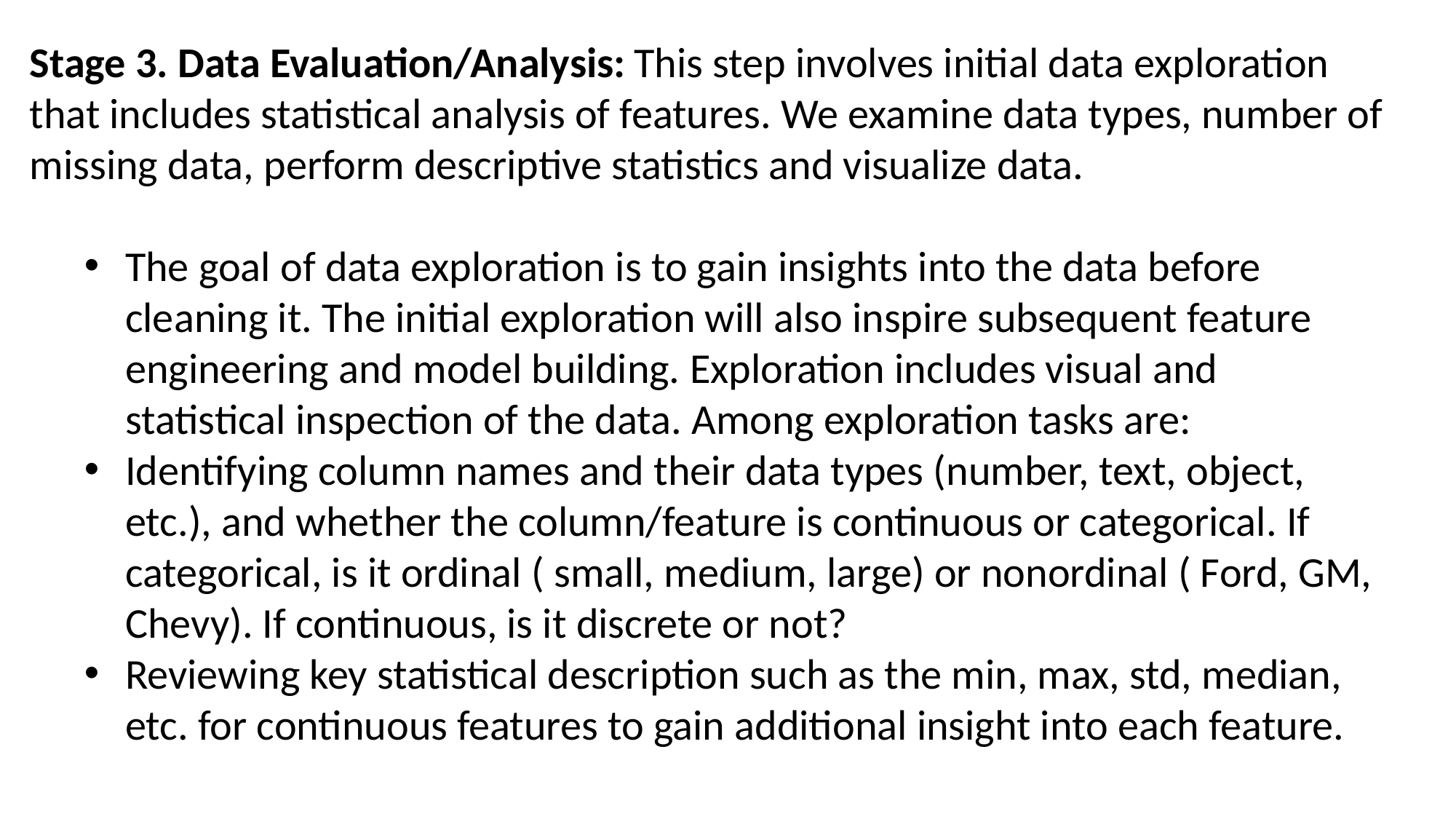

Stage 3. Data Evaluation/Analysis: This step involves initial data exploration that includes statistical analysis of features. We examine data types, number of missing data, perform descriptive statistics and visualize data.

The goal of data exploration is to gain insights into the data before cleaning it. The initial exploration will also inspire subsequent feature engineering and model building. Exploration includes visual and statistical inspection of the data. Among exploration tasks are:
Identifying column names and their data types (number, text, object, etc.), and whether the column/feature is continuous or categorical. If categorical, is it ordinal ( small, medium, large) or nonordinal ( Ford, GM, Chevy). If continuous, is it discrete or not?
Reviewing key statistical description such as the min, max, std, median, etc. for continuous features to gain additional insight into each feature.